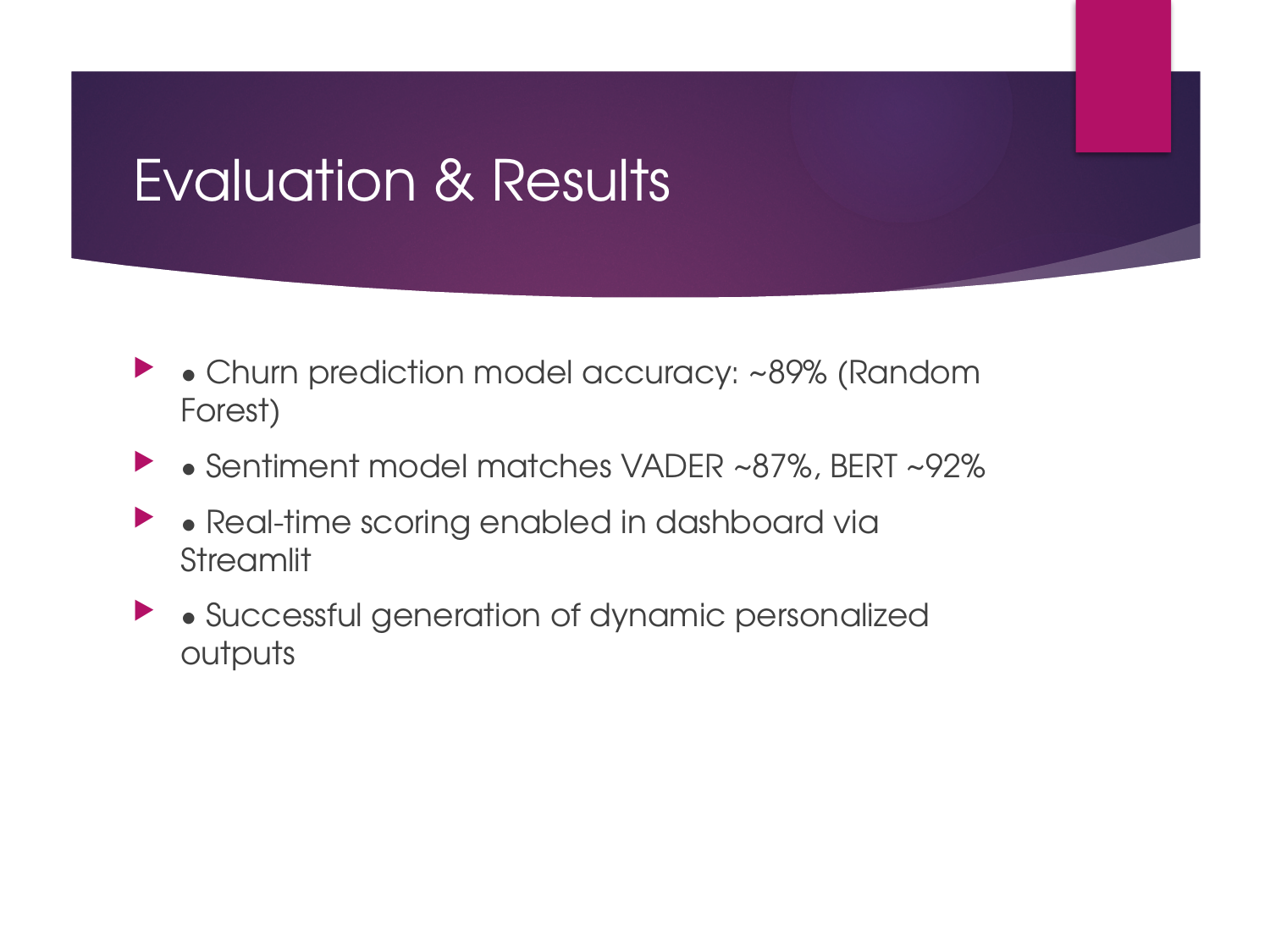

# Evaluation & Results
• Churn prediction model accuracy: ~89% (Random Forest)
• Sentiment model matches VADER ~87%, BERT ~92%
• Real-time scoring enabled in dashboard via Streamlit
• Successful generation of dynamic personalized outputs